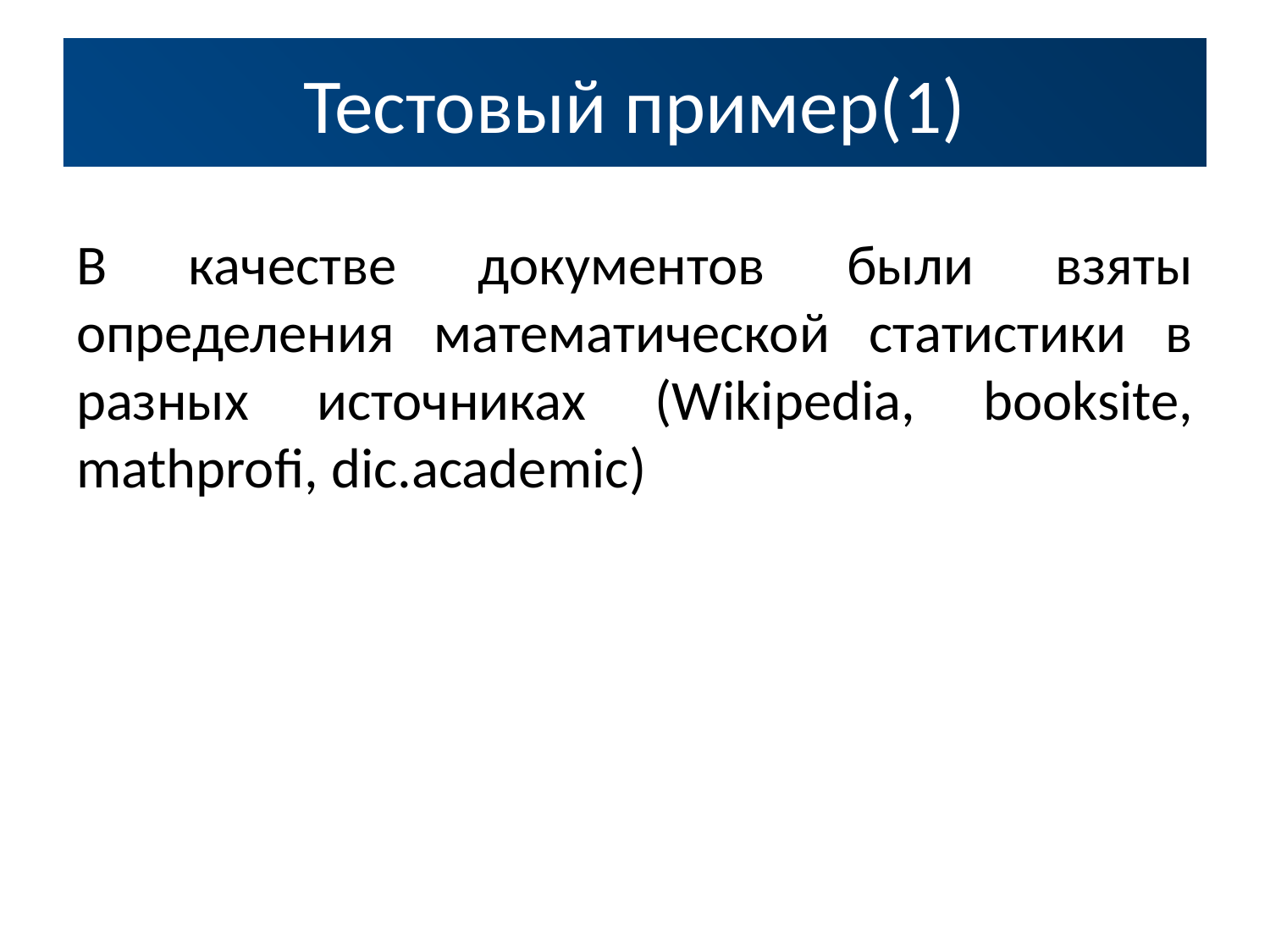

# Тестовый пример(1)
Тестовый пример(1)
В качестве документов были взяты определения математической статистики в разных источниках (Wikipedia, booksite, mathprofi, dic.academic)